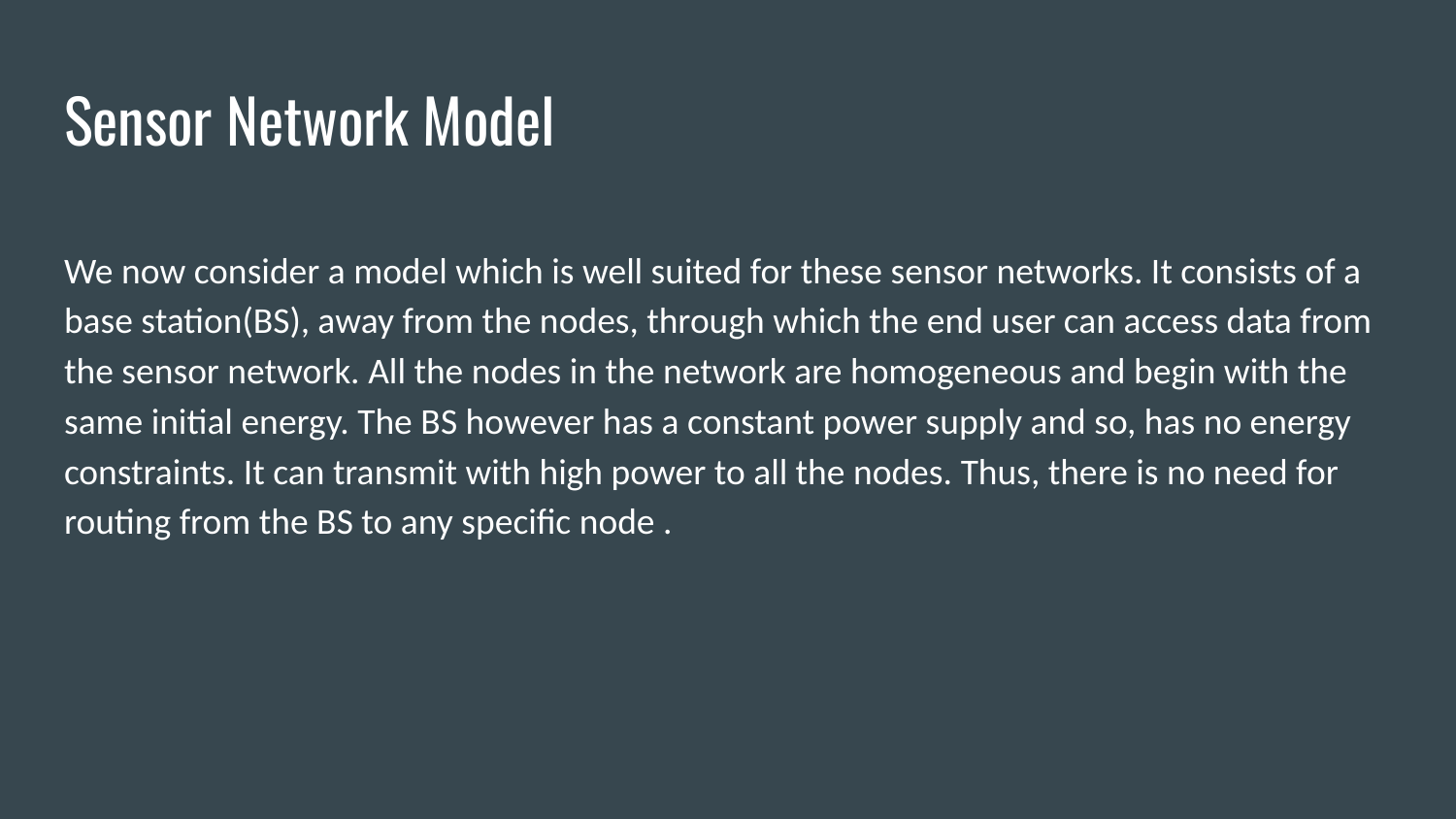

# Sensor Network Model
We now consider a model which is well suited for these sensor networks. It consists of a base station(BS), away from the nodes, through which the end user can access data from the sensor network. All the nodes in the network are homogeneous and begin with the same initial energy. The BS however has a constant power supply and so, has no energy constraints. It can transmit with high power to all the nodes. Thus, there is no need for routing from the BS to any specific node .